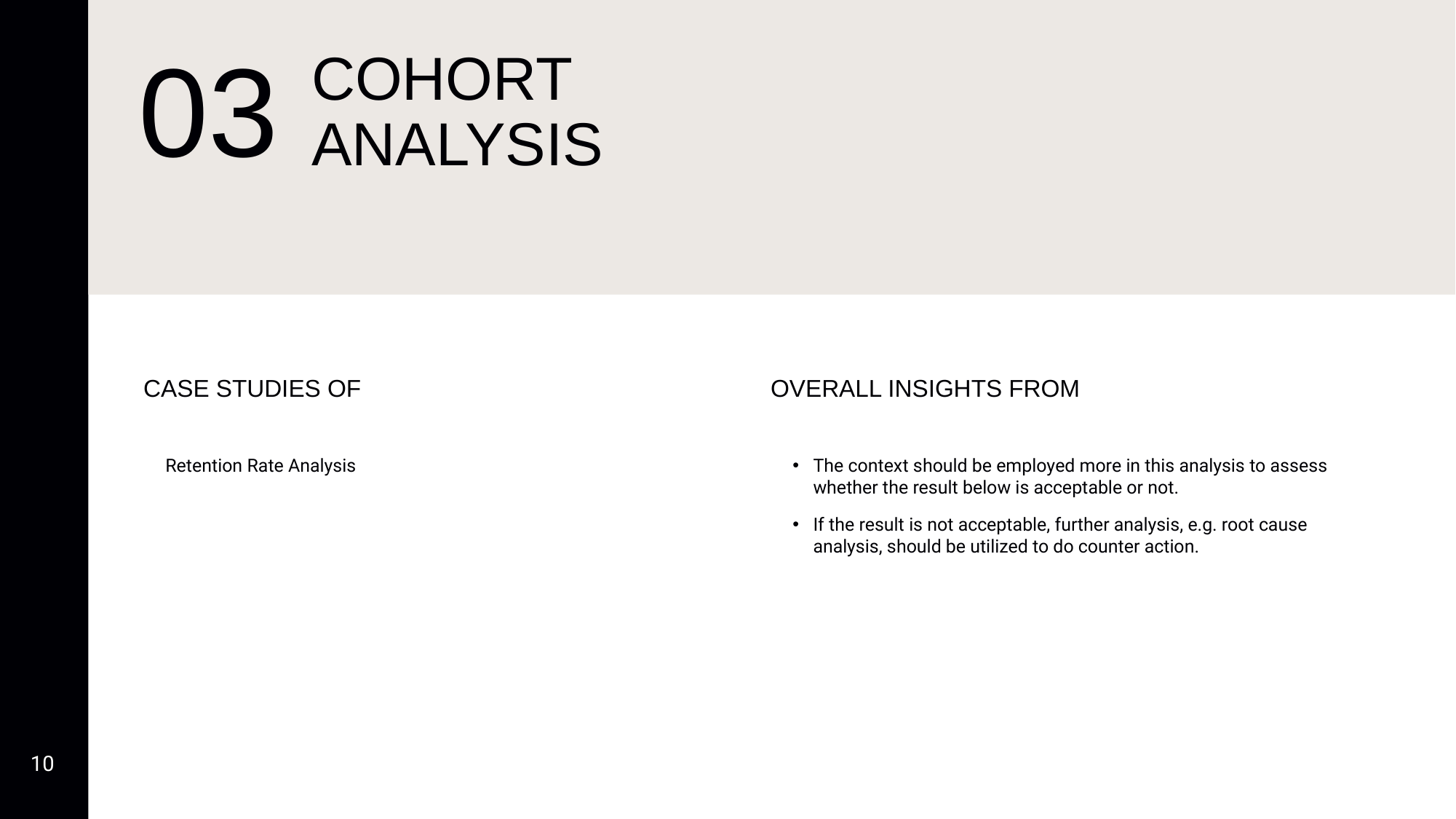

# 03
COHORT
ANALYSIS
OVERALL INSIGHTS FROM

The context should be employed more in this analysis to assess whether the result below is acceptable or not.
If the result is not acceptable, further analysis, e.g. root cause analysis, should be utilized to do counter action.
CASE STUDIES OF

Retention Rate Analysis